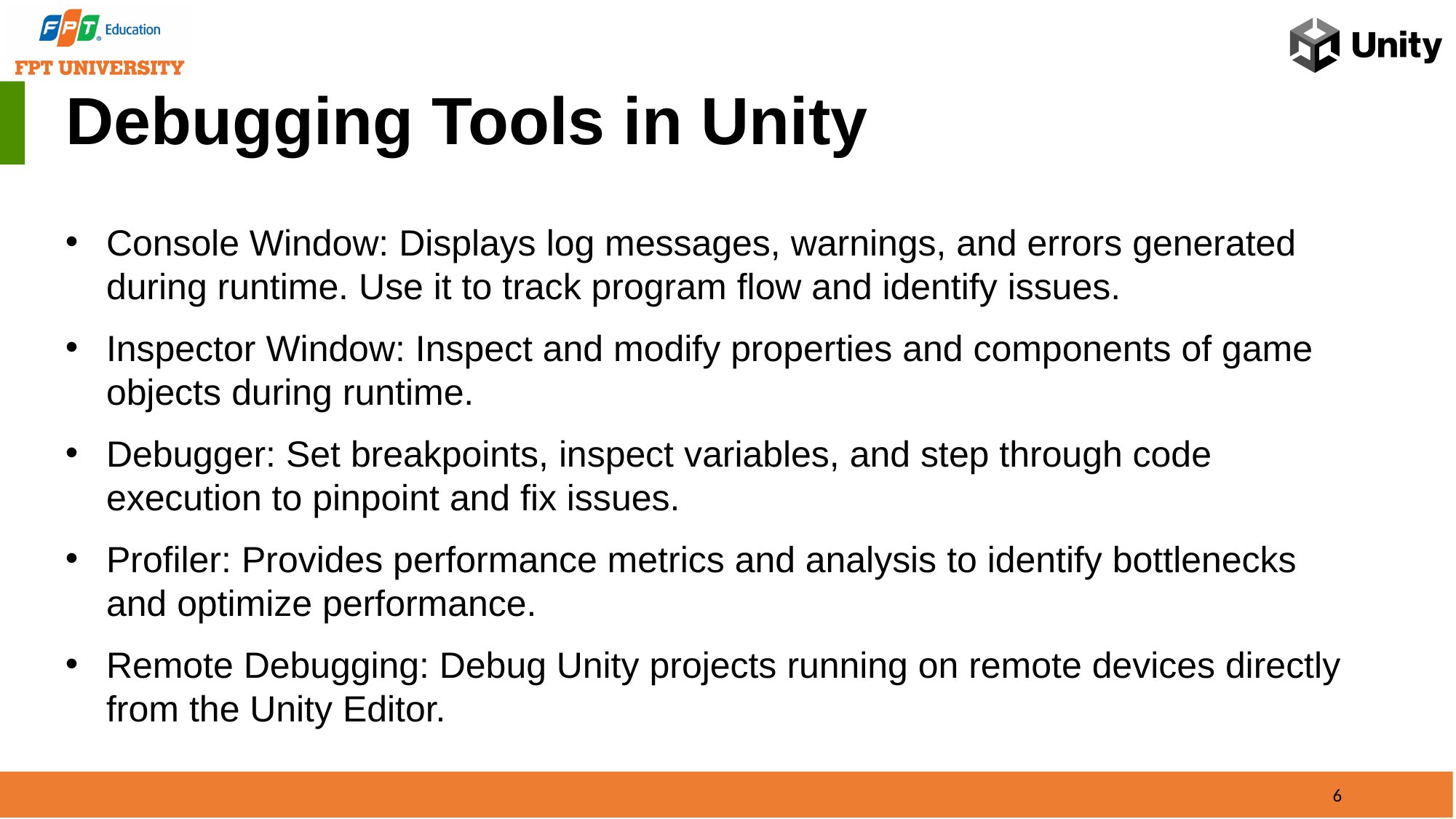

Debugging Tools in Unity

Console Window: Displays log messages, warnings, and errors generated during runtime. Use it to track program flow and identify issues.
Inspector Window: Inspect and modify properties and components of game objects during runtime.
Debugger: Set breakpoints, inspect variables, and step through code execution to pinpoint and fix issues.
Profiler: Provides performance metrics and analysis to identify bottlenecks and optimize performance.
Remote Debugging: Debug Unity projects running on remote devices directly from the Unity Editor.
6